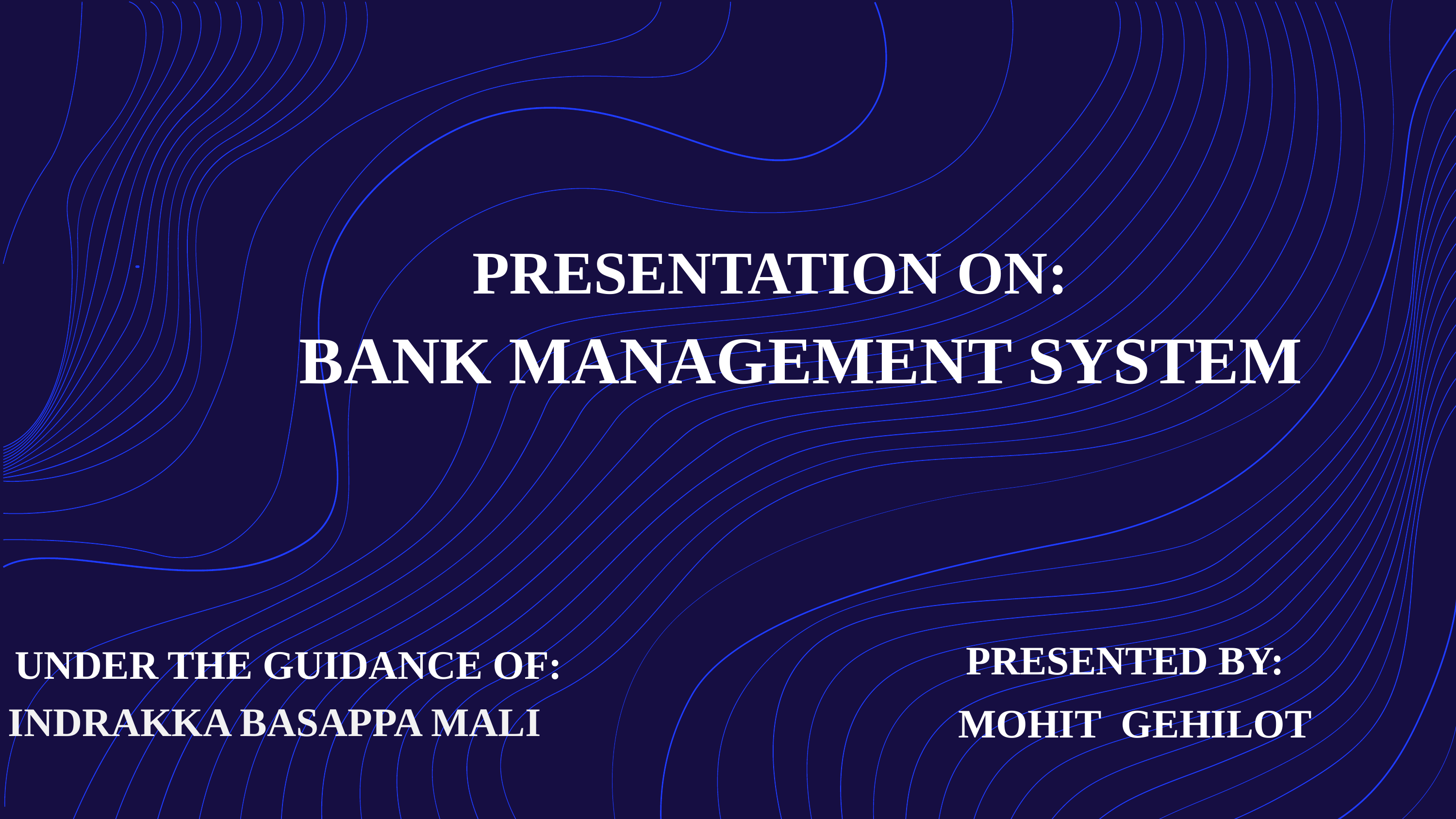

PRESENTATION ON:
BANK MANAGEMENT SYSTEM
PRESENTED BY:
UNDER THE GUIDANCE OF:
INDRAKKA BASAPPA MALI
MOHIT  GEHILOT